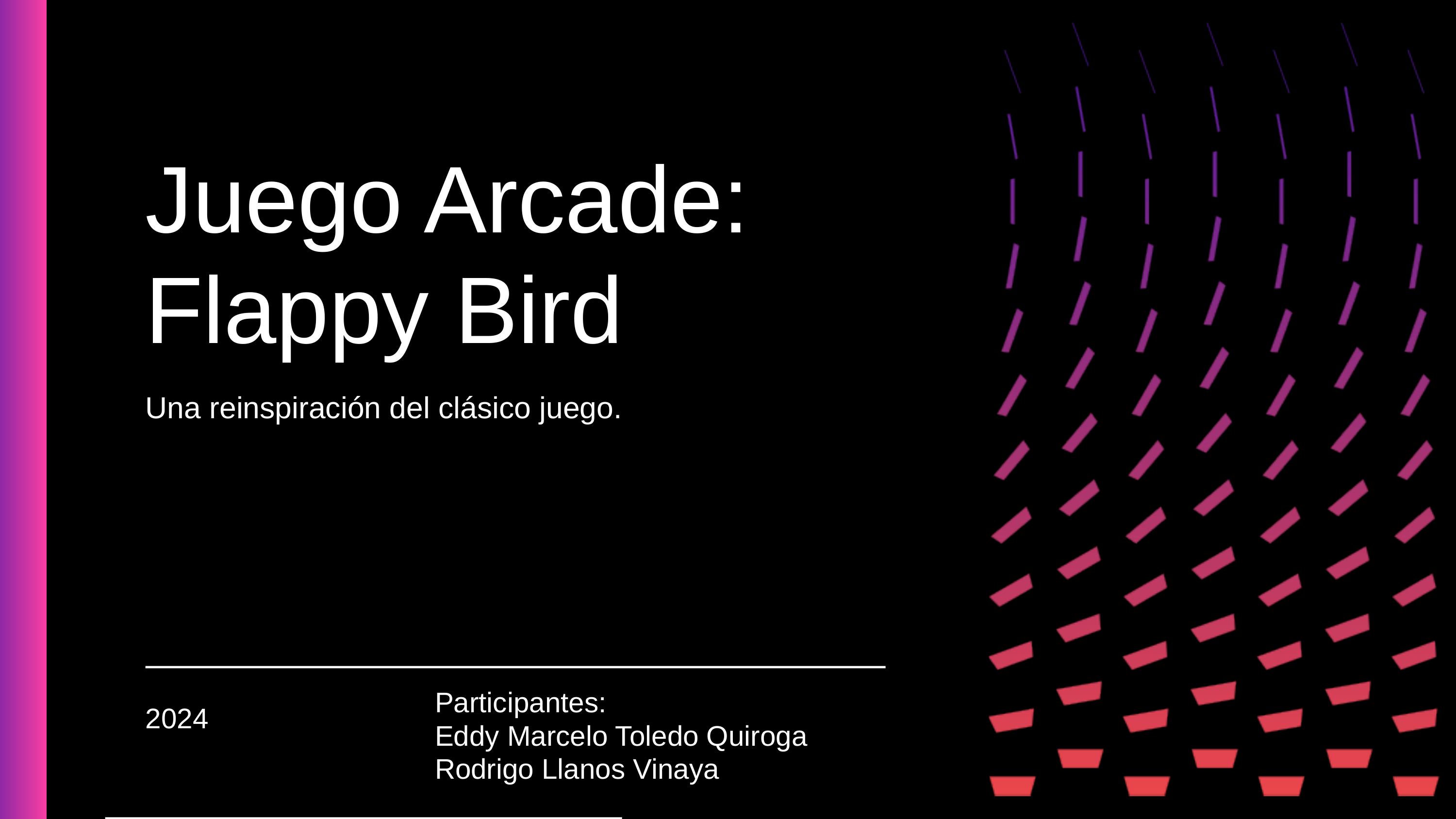

Juego Arcade: Flappy Bird

Una reinspiración del clásico juego.

Participantes:
Eddy Marcelo Toledo Quiroga
Rodrigo Llanos Vinaya
2024